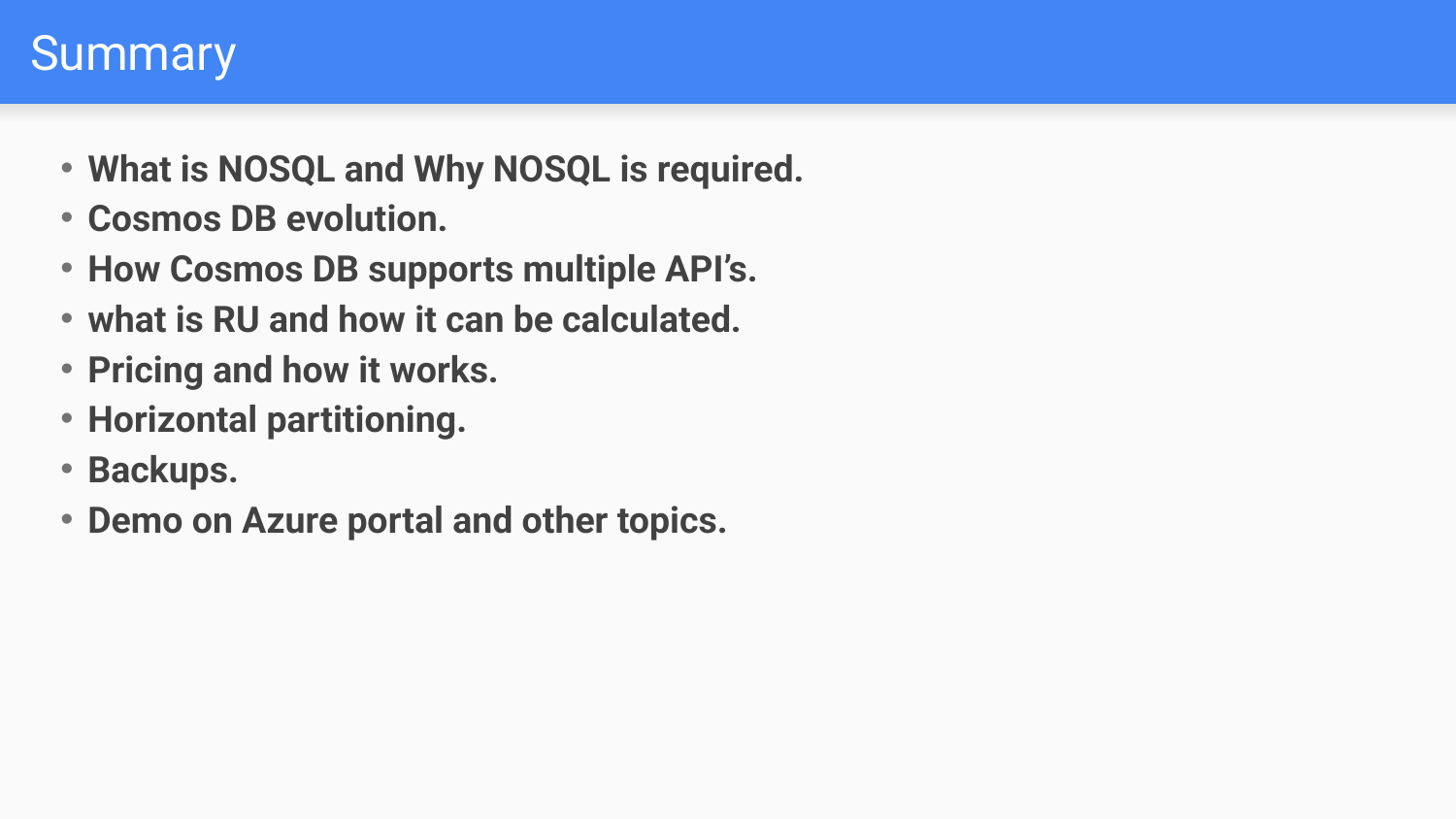

# Summary
What is NOSQL and Why NOSQL is required.
Cosmos DB evolution.
How Cosmos DB supports multiple API’s.
what is RU and how it can be calculated.
Pricing and how it works.
Horizontal partitioning.
Backups.
Demo on Azure portal and other topics.